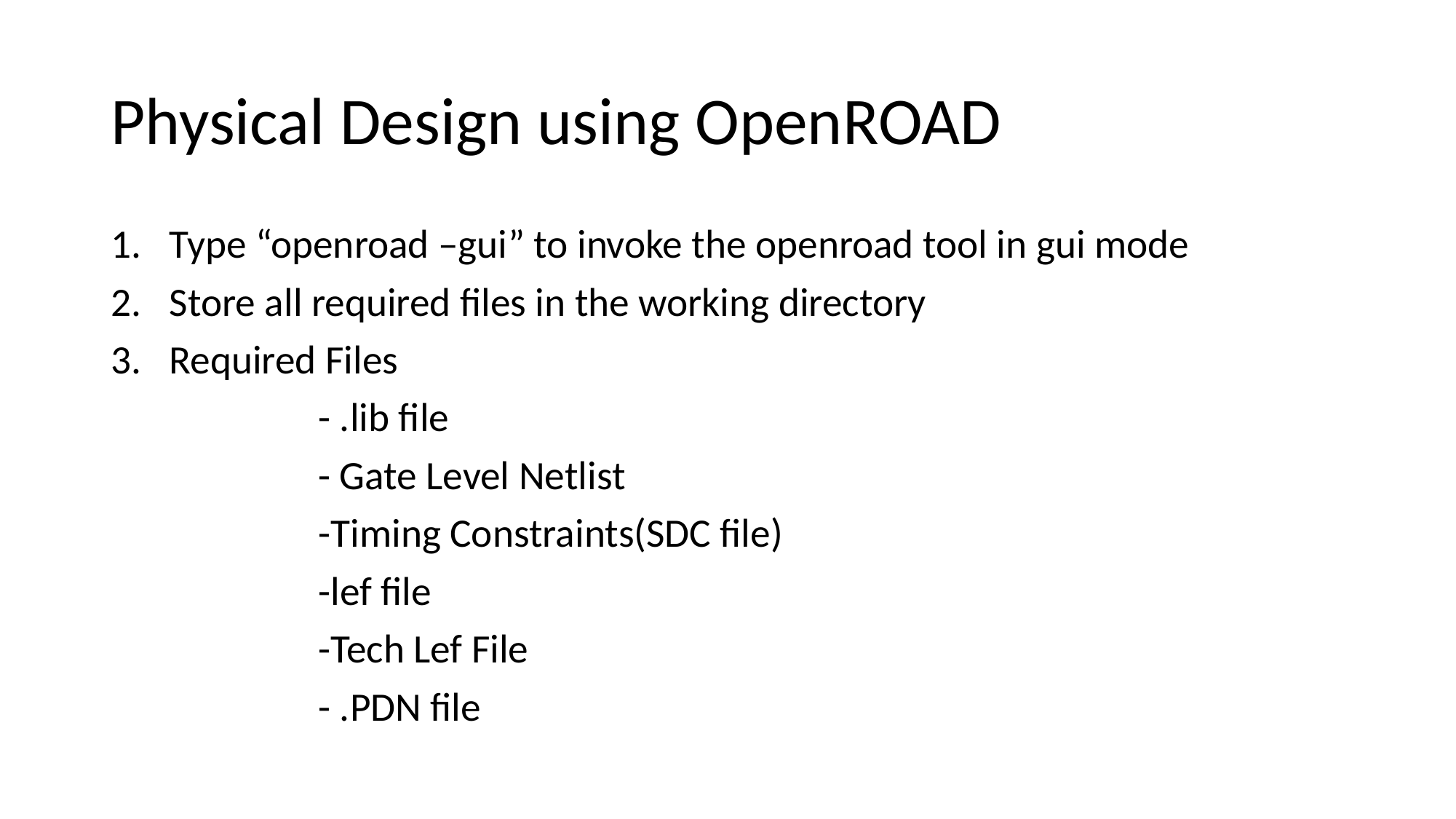

# Physical Design using OpenROAD
Type “openroad –gui” to invoke the openroad tool in gui mode
Store all required files in the working directory
Required Files
		- .lib file
		- Gate Level Netlist
		-Timing Constraints(SDC file)
		-lef file
		-Tech Lef File
		- .PDN file